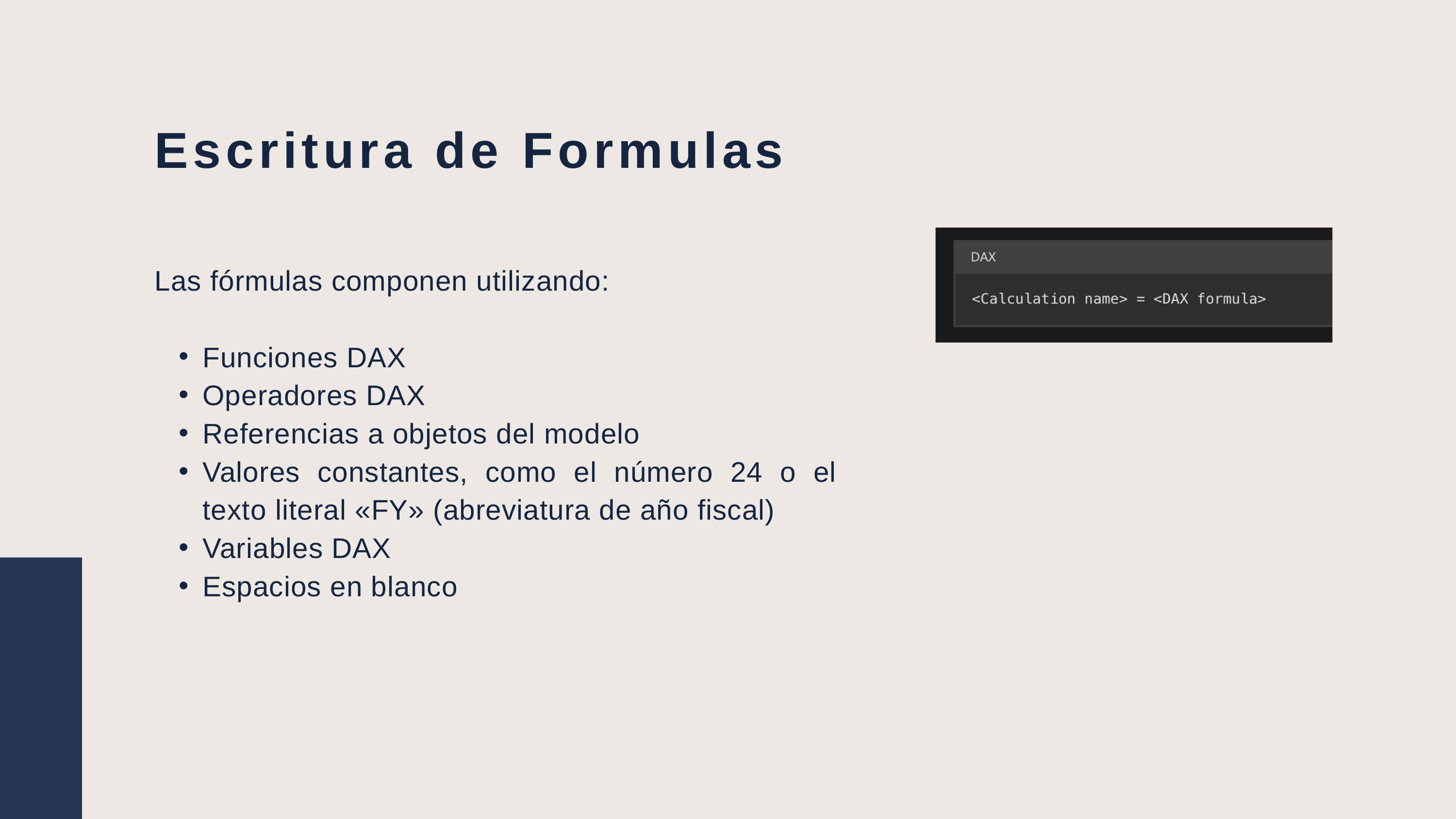

Escritura de Formulas

Las fórmulas componen utilizando:

Funciones DAX
Operadores DAX
Referencias a objetos del modelo
Valores constantes, como el número 24 o el texto literal «FY» (abreviatura de año fiscal)
Variables DAX
Espacios en blanco